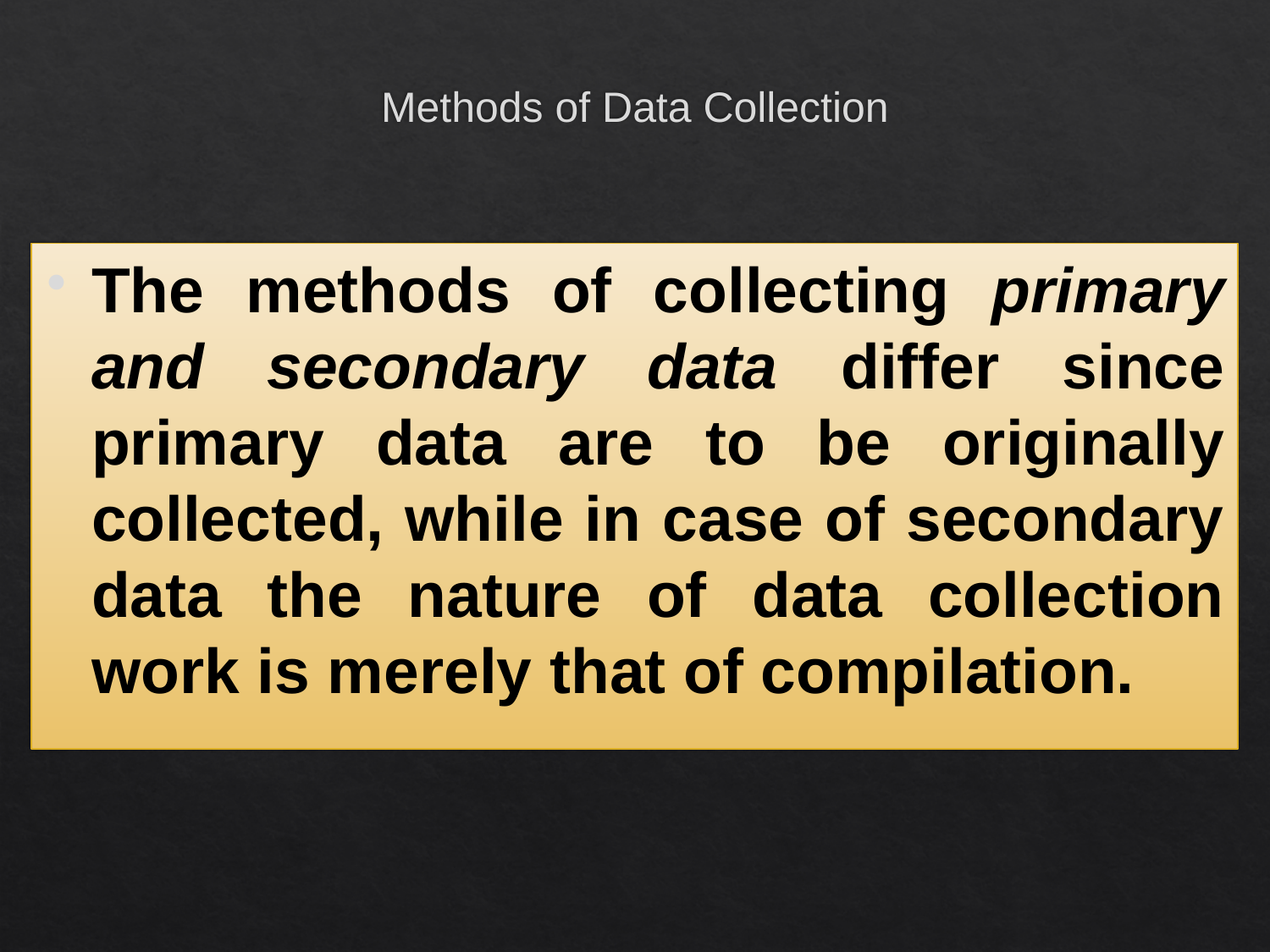

# Methods of Data Collection
The methods of collecting primary and secondary data differ since primary data are to be originally collected, while in case of secondary data the nature of data collection work is merely that of compilation.